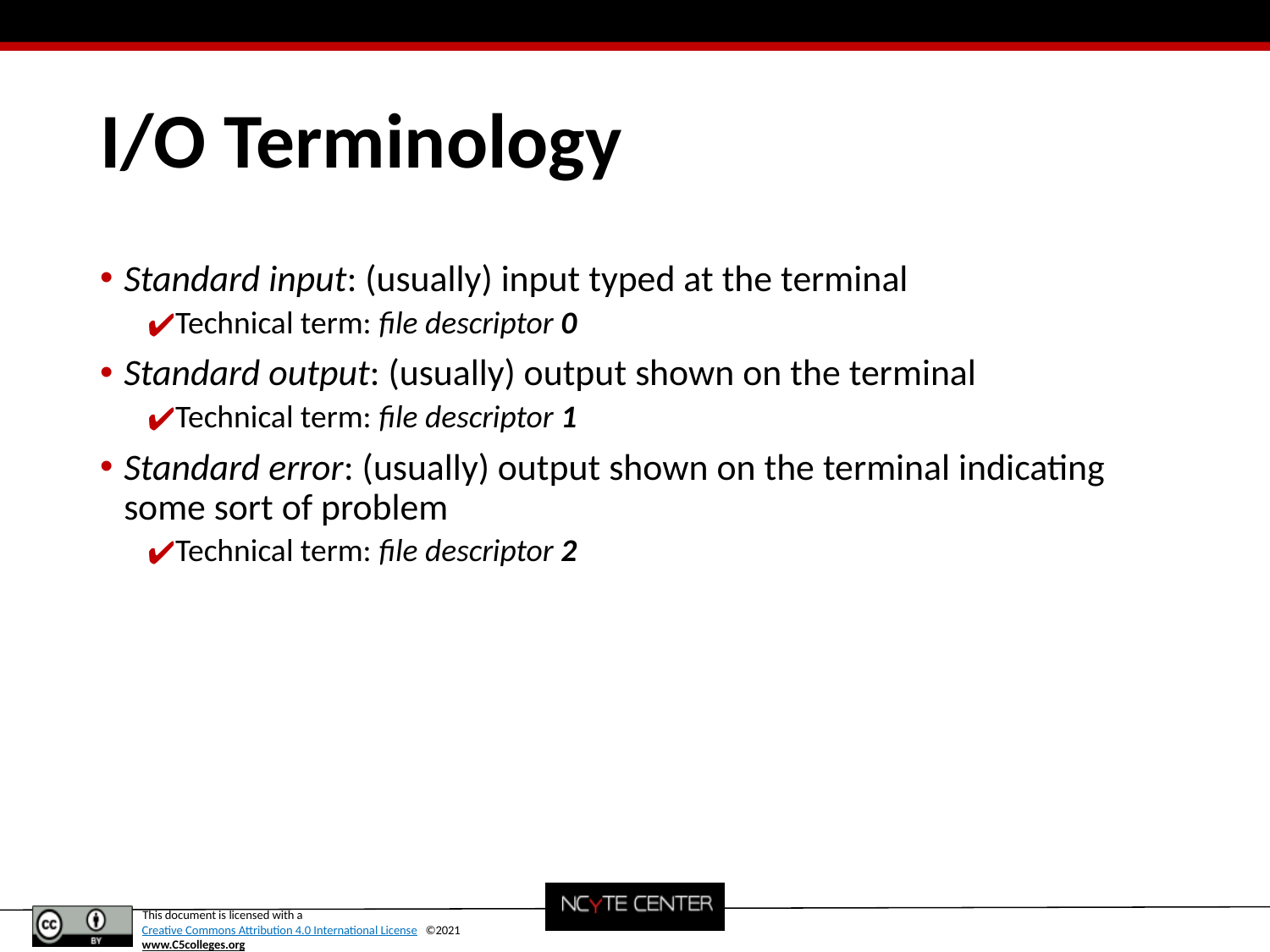

# I/O Terminology
Standard input: (usually) input typed at the terminal
Technical term: file descriptor 0
Standard output: (usually) output shown on the terminal
Technical term: file descriptor 1
Standard error: (usually) output shown on the terminal indicating some sort of problem
Technical term: file descriptor 2